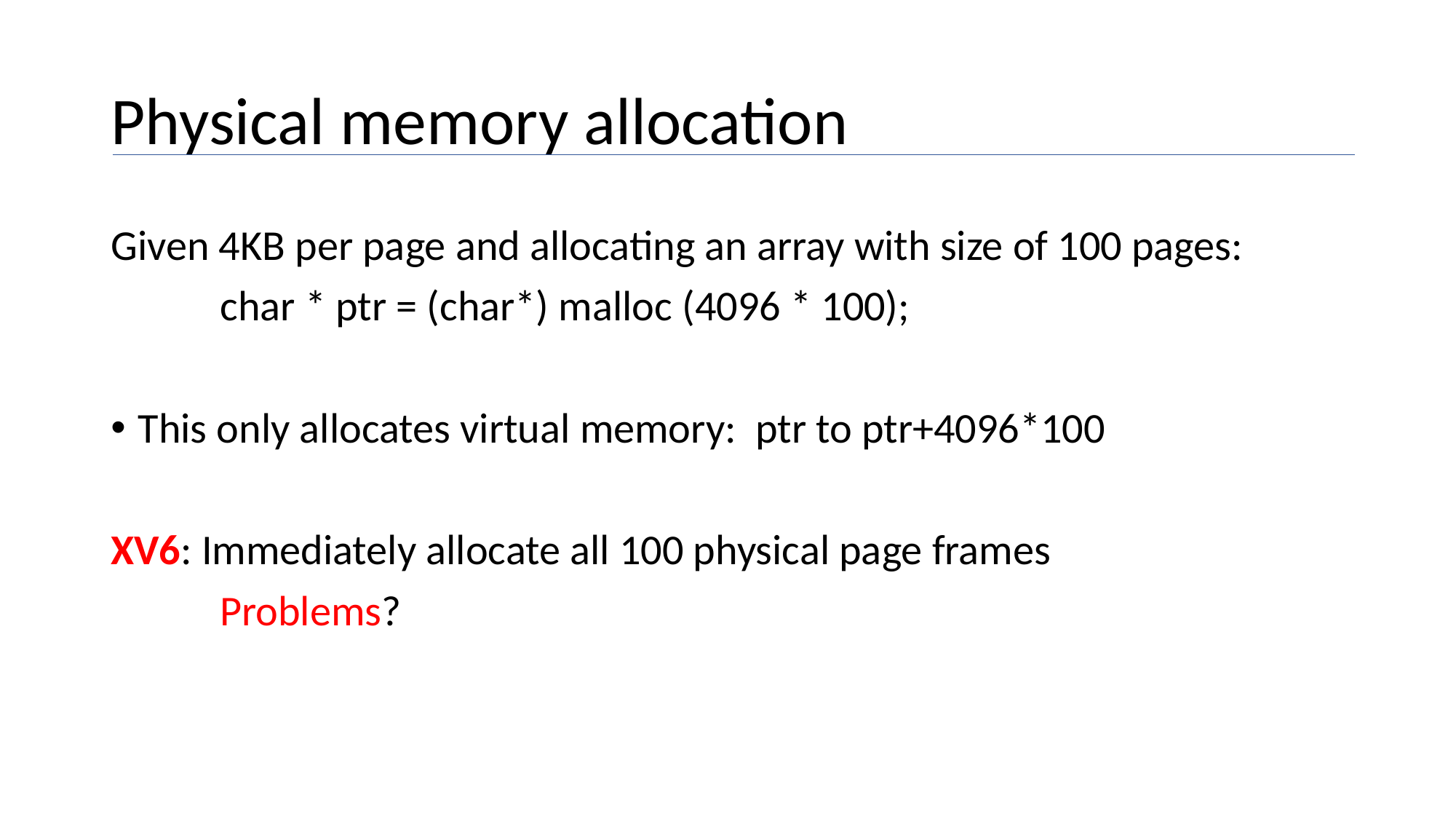

# Physical memory allocation
Given 4KB per page and allocating an array with size of 100 pages:
	char * ptr = (char*) malloc (4096 * 100);

This only allocates virtual memory:  ptr to ptr+4096*100

XV6: Immediately allocate all 100 physical page frames
	Problems?